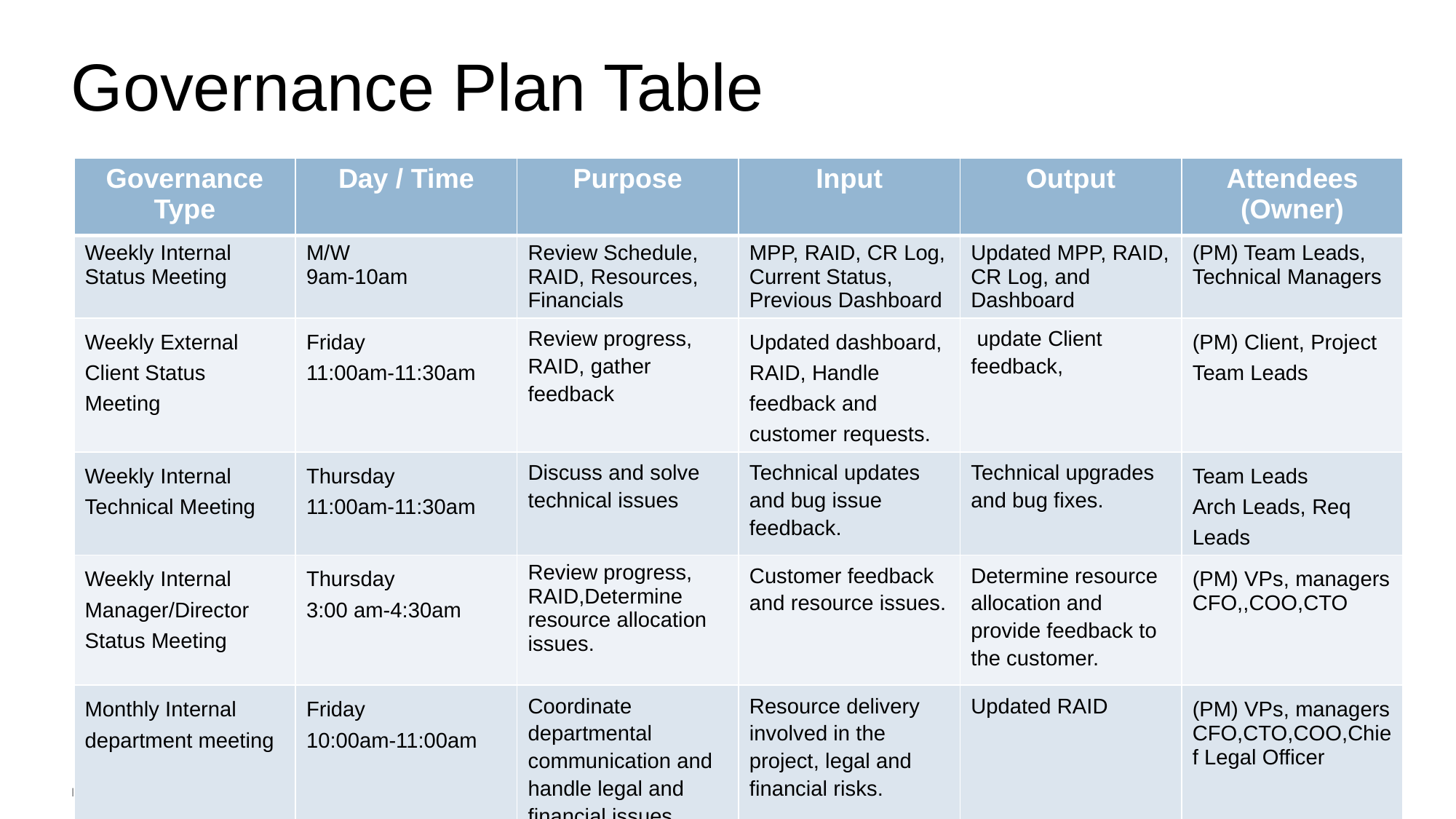

# Governance Plan Table
| Governance Type | Day / Time | Purpose | Input | Output | Attendees (Owner) |
| --- | --- | --- | --- | --- | --- |
| Weekly Internal Status Meeting | M/W 9am-10am | Review Schedule, RAID, Resources, Financials | MPP, RAID, CR Log, Current Status, Previous Dashboard | Updated MPP, RAID, CR Log, and Dashboard | (PM) Team Leads, Technical Managers |
| Weekly External Client Status Meeting | Friday 11:00am-11:30am | Review progress, RAID, gather feedback | Updated dashboard, RAID, Handle feedback and customer requests. | update Client feedback, | (PM) Client, Project Team Leads |
| Weekly Internal Technical Meeting | Thursday 11:00am-11:30am | Discuss and solve technical issues | Technical updates and bug issue feedback. | Technical upgrades and bug fixes. | Team Leads Arch Leads, Req Leads |
| Weekly Internal Manager/Director Status Meeting | Thursday 3:00 am-4:30am | Review progress, RAID,Determine resource allocation issues. | Customer feedback and resource issues. | Determine resource allocation and provide feedback to the customer. | (PM) VPs, managers CFO,,COO,CTO |
| Monthly Internal department meeting | Friday 10:00am-11:00am | Coordinate departmental communication and handle legal and financial issues. | Resource delivery involved in the project, legal and financial risks. | Updated RAID | (PM) VPs, managers CFO,CTO,COO,Chief Legal Officer |
|  |  |  |  |  |  |